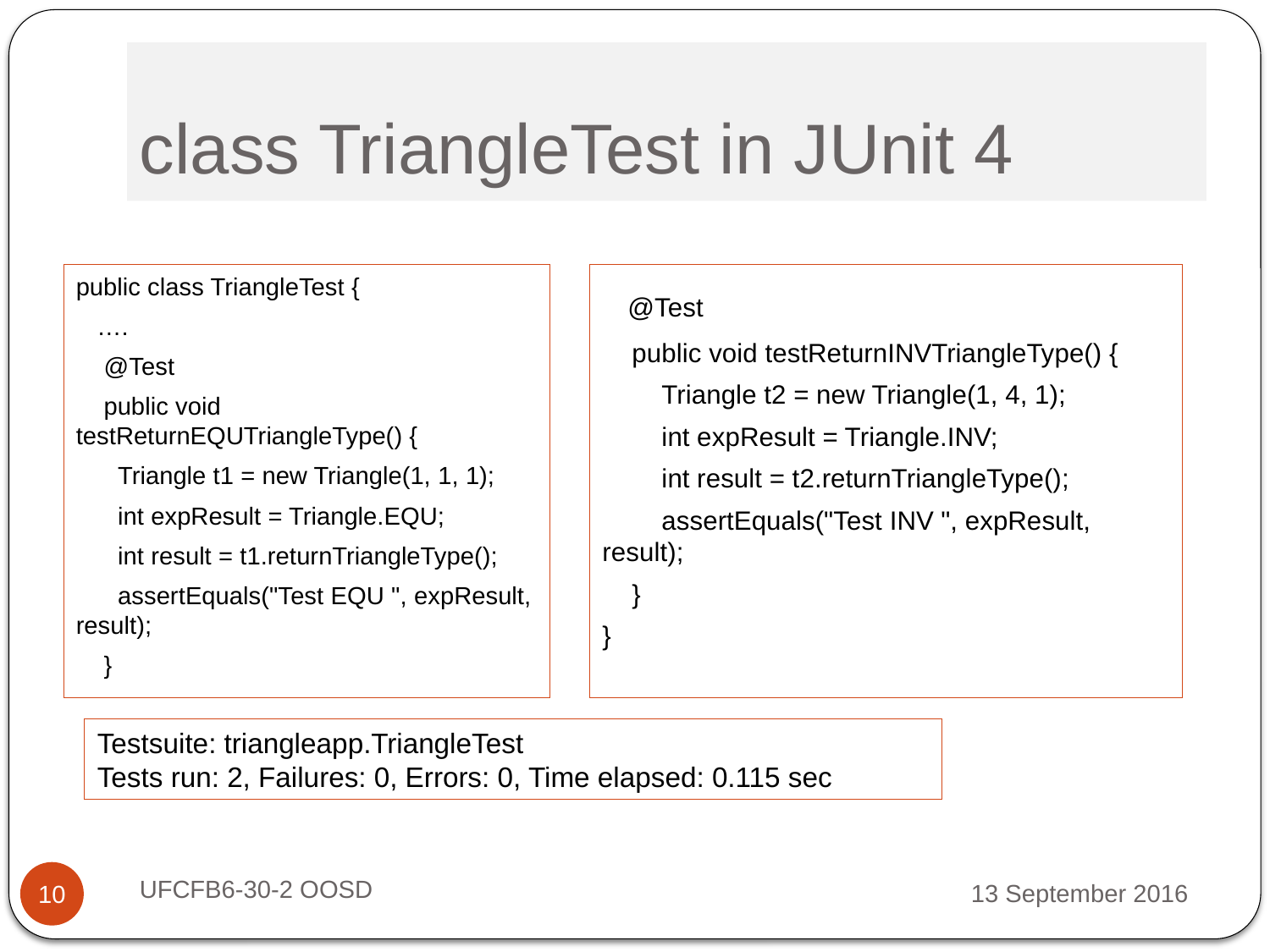

# class TriangleTest in JUnit 4
public class TriangleTest {
   ….
    @Test
    public void testReturnEQUTriangleType() {
      Triangle t1 = new Triangle(1, 1, 1);
      int expResult = Triangle.EQU;
      int result = t1.returnTriangleType();
      assertEquals("Test EQU ", expResult, result);
    }

  @Test
    public void testReturnINVTriangleType() {
        Triangle t2 = new Triangle(1, 4, 1);
        int expResult = Triangle.INV;
        int result = t2.returnTriangleType();
        assertEquals("Test INV ", expResult, result);
    }
}
Testsuite: triangleapp.TriangleTest
Tests run: 2, Failures: 0, Errors: 0, Time elapsed: 0.115 sec
UFCFB6-30-2 OOSD
13 September 2016
10